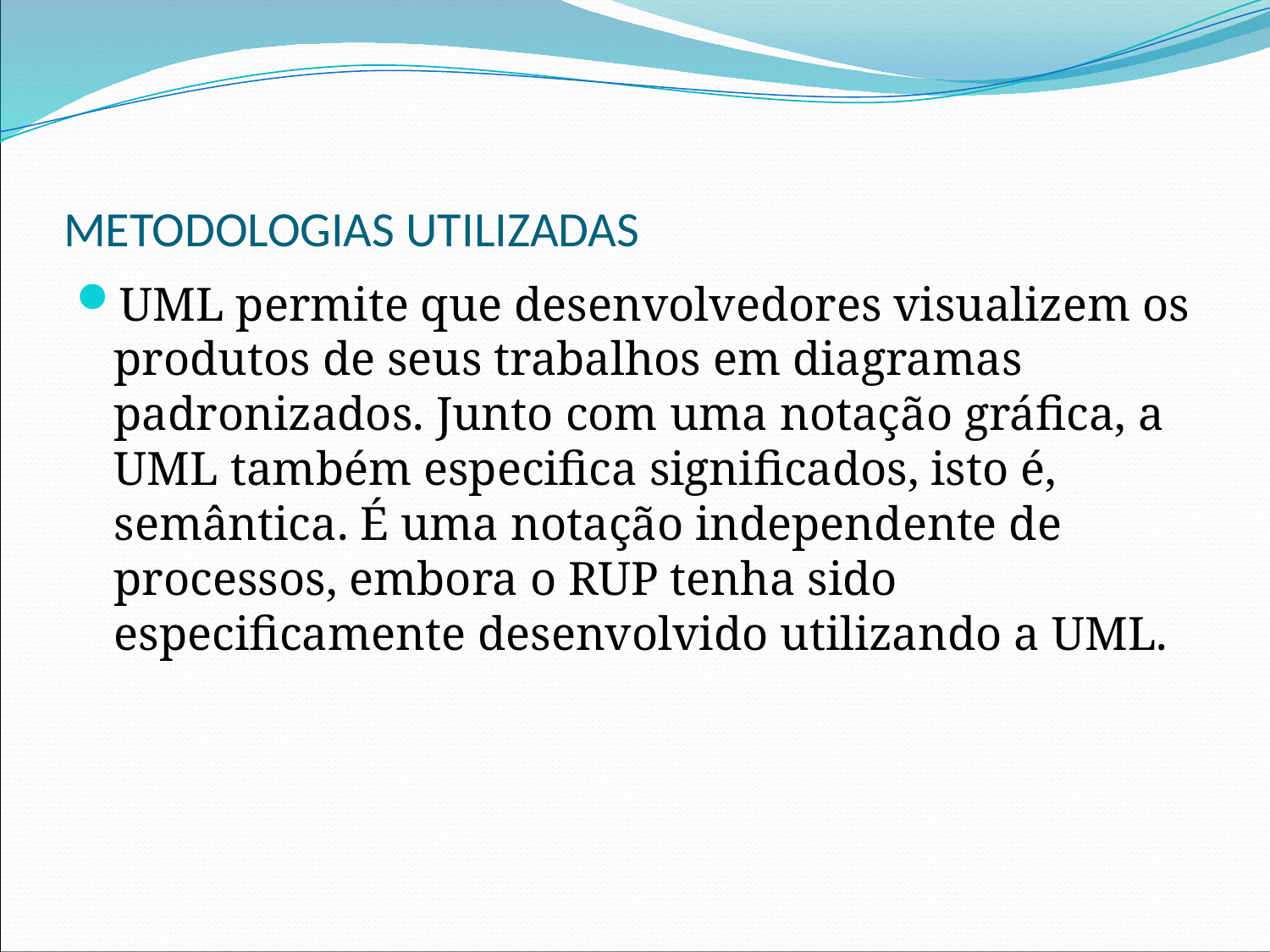

# METODOLOGIAS UTILIZADAS
UML permite que desenvolvedores visualizem os produtos de seus trabalhos em diagramas padronizados. Junto com uma notação gráfica, a UML também especifica significados, isto é, semântica. É uma notação independente de processos, embora o RUP tenha sido especificamente desenvolvido utilizando a UML.